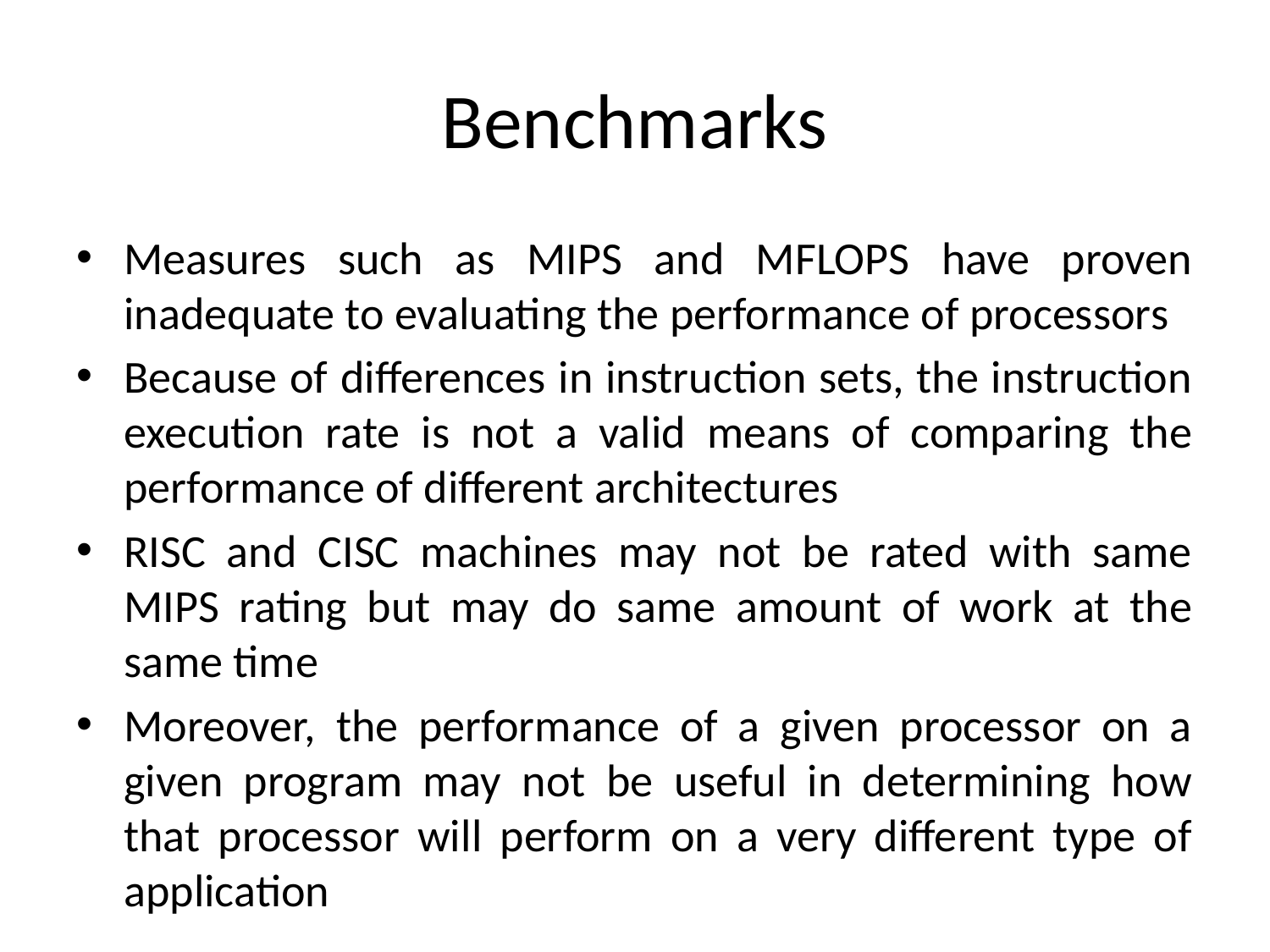

# Benchmarks
Measures such as MIPS and MFLOPS have proven inadequate to evaluating the performance of processors
Because of differences in instruction sets, the instruction execution rate is not a valid means of comparing the performance of different architectures
RISC and CISC machines may not be rated with same MIPS rating but may do same amount of work at the same time
Moreover, the performance of a given processor on a given program may not be useful in determining how that processor will perform on a very different type of application